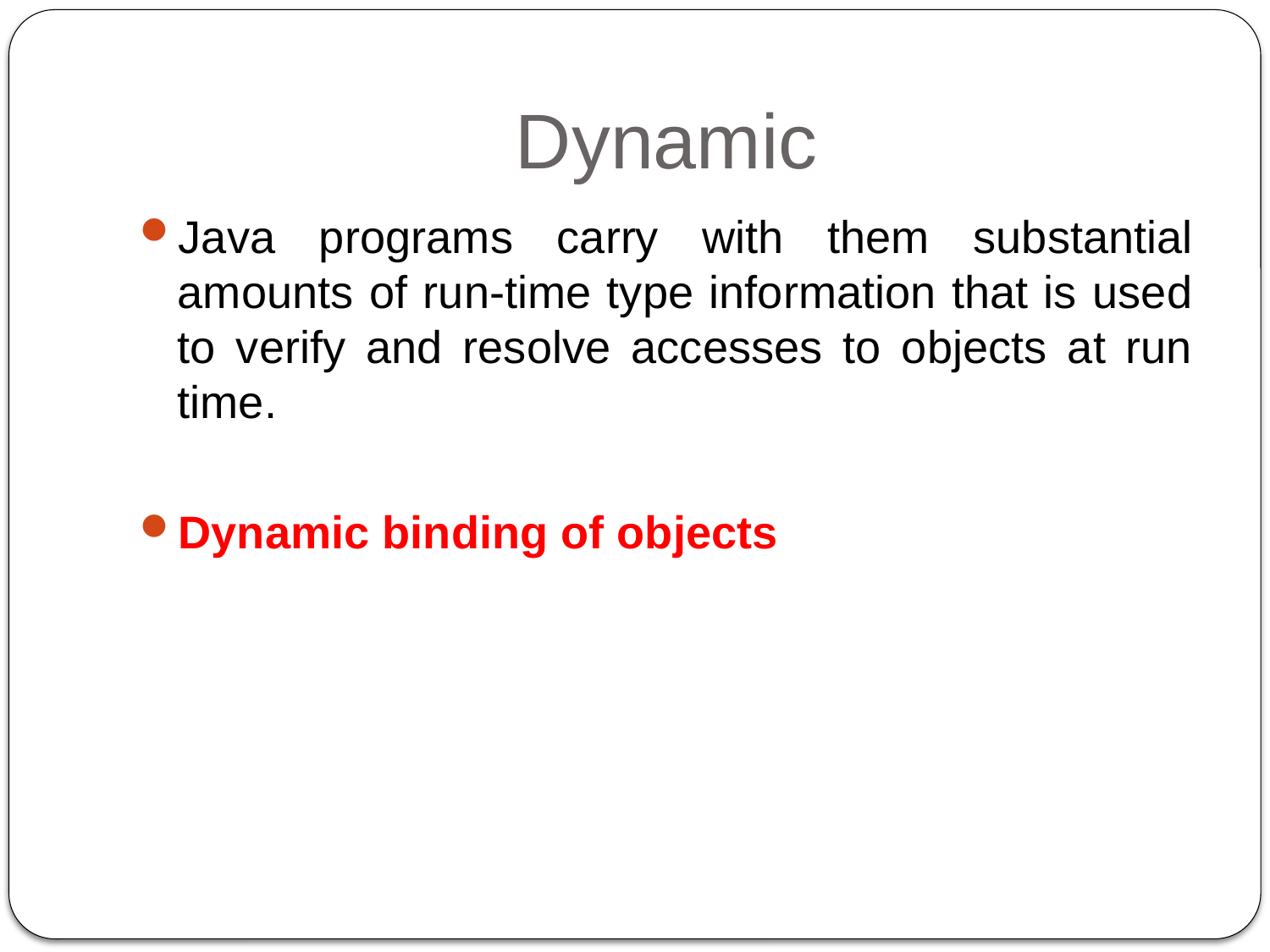

# Dynamic
Java programs carry with them substantial amounts of run-time type information that is used to verify and resolve accesses to objects at run time.

Dynamic binding of objects